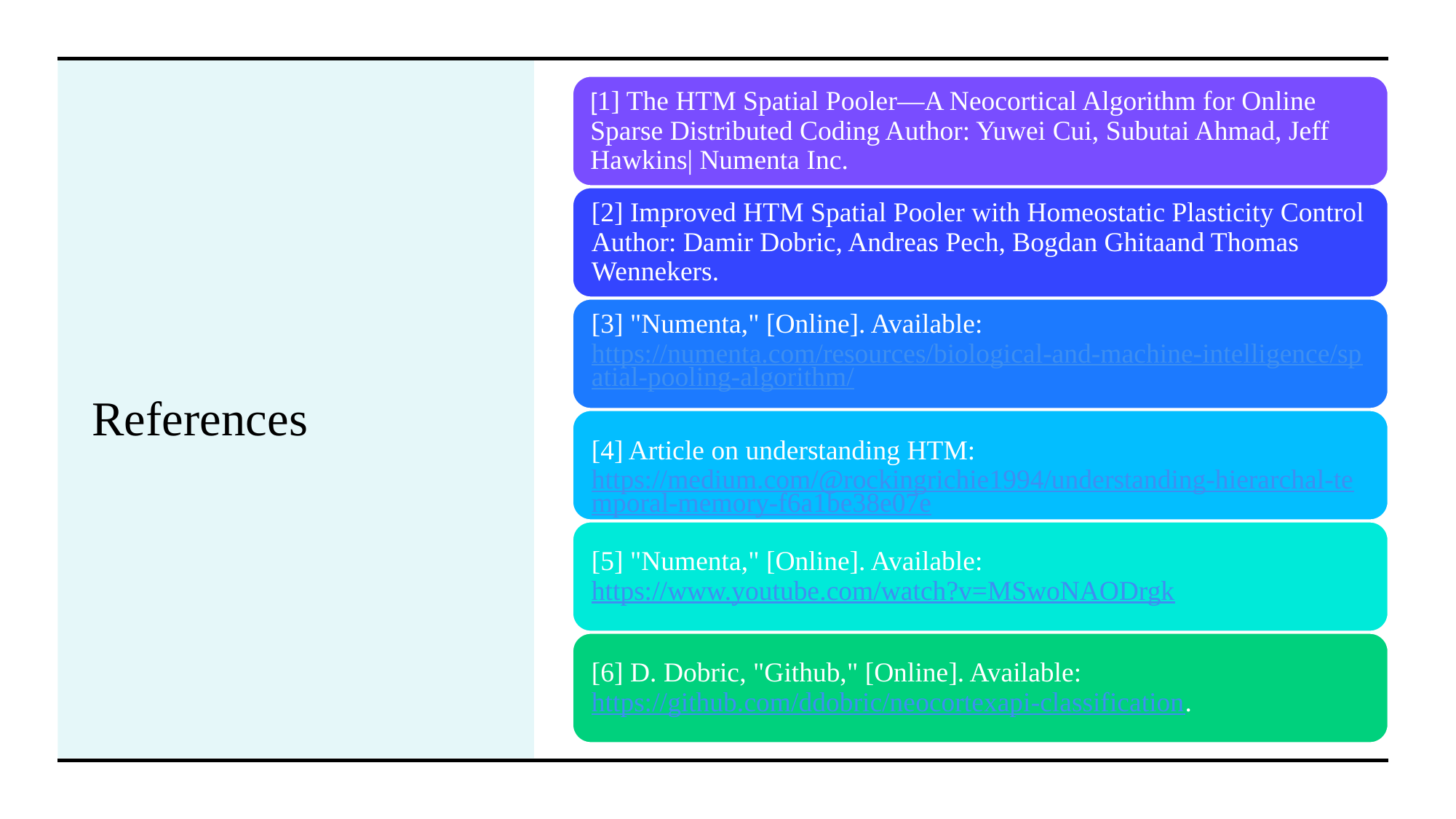

[1] The HTM Spatial Pooler—A Neocortical Algorithm for Online Sparse Distributed Coding Author: Yuwei Cui, Subutai Ahmad, Jeff Hawkins| Numenta Inc.
[2] Improved HTM Spatial Pooler with Homeostatic Plasticity Control Author: Damir Dobric, Andreas Pech, Bogdan Ghitaand Thomas Wennekers.
[3] "Numenta," [Online]. Available: https://numenta.com/resources/biological-and-machine-intelligence/spatial-pooling-algorithm/.
[4] Article on understanding HTM: https://medium.com/@rockingrichie1994/understanding-hierarchal-temporal-memory-f6a1be38e07e
[5] "Numenta," [Online]. Available: https://www.youtube.com/watch?v=MSwoNAODrgk
[6] D. Dobric, "Github," [Online]. Available: https://github.com/ddobric/neocortexapi-classification.
# References